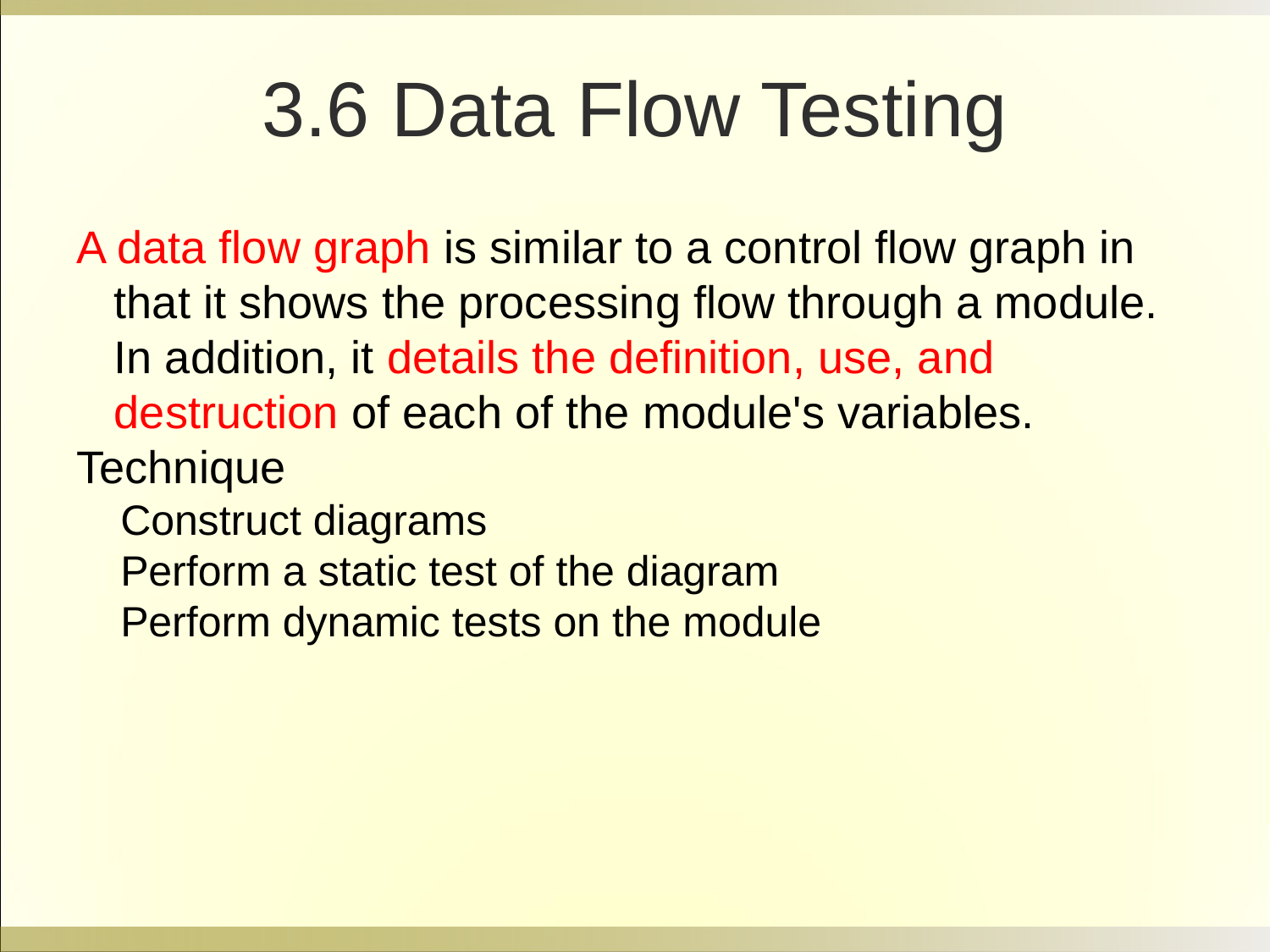

3.6 Data Flow Testing
A data flow graph is similar to a control flow graph in that it shows the processing flow through a module.
	In addition, it details the definition, use, and destruction of each of the module's variables.
Technique
Construct diagrams
Perform a static test of the diagram
Perform dynamic tests on the module